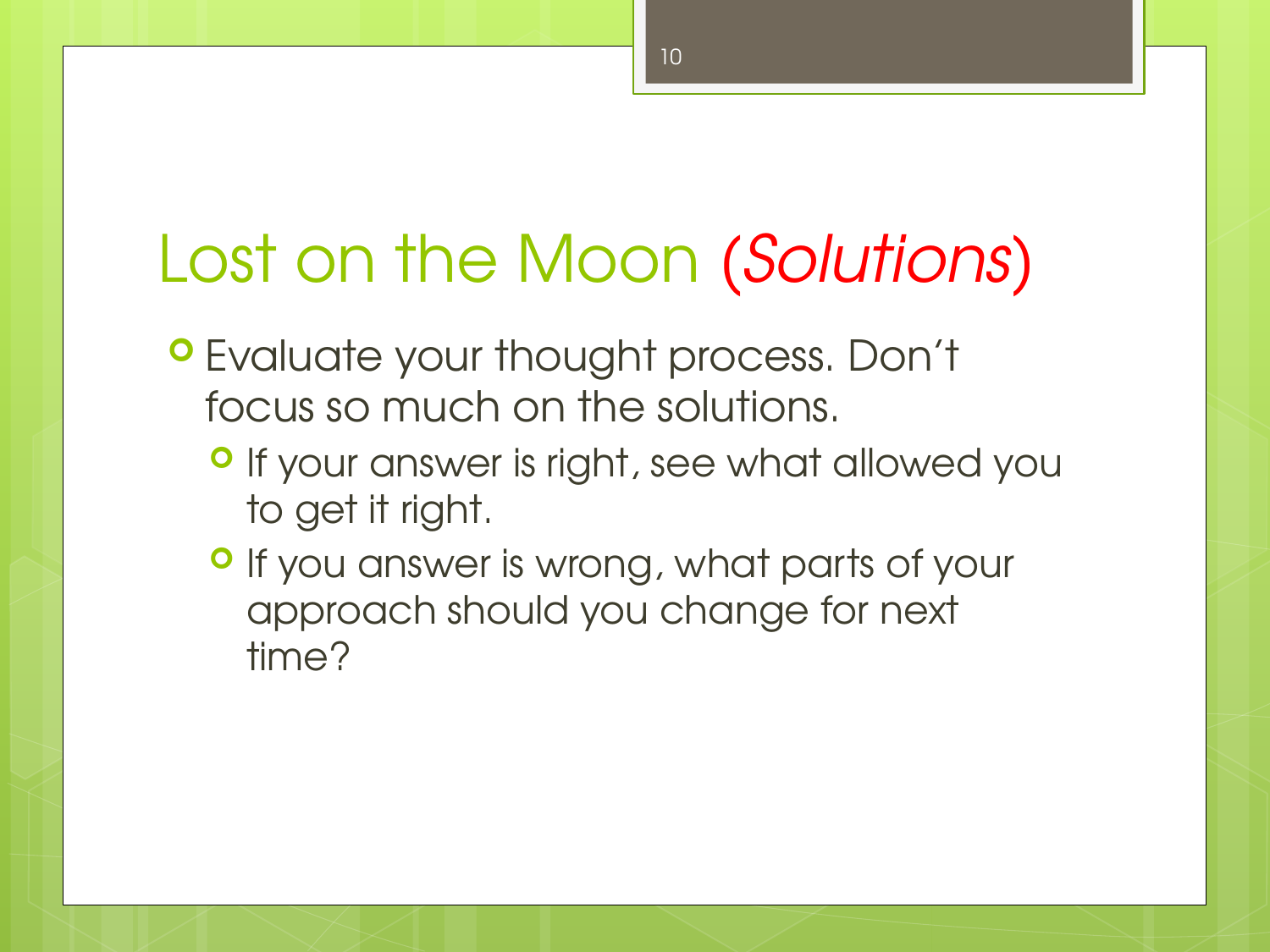

10
# Lost on the Moon (Solutions)
Evaluate your thought process. Don’t focus so much on the solutions.
If your answer is right, see what allowed you to get it right.
If you answer is wrong, what parts of your approach should you change for next time?